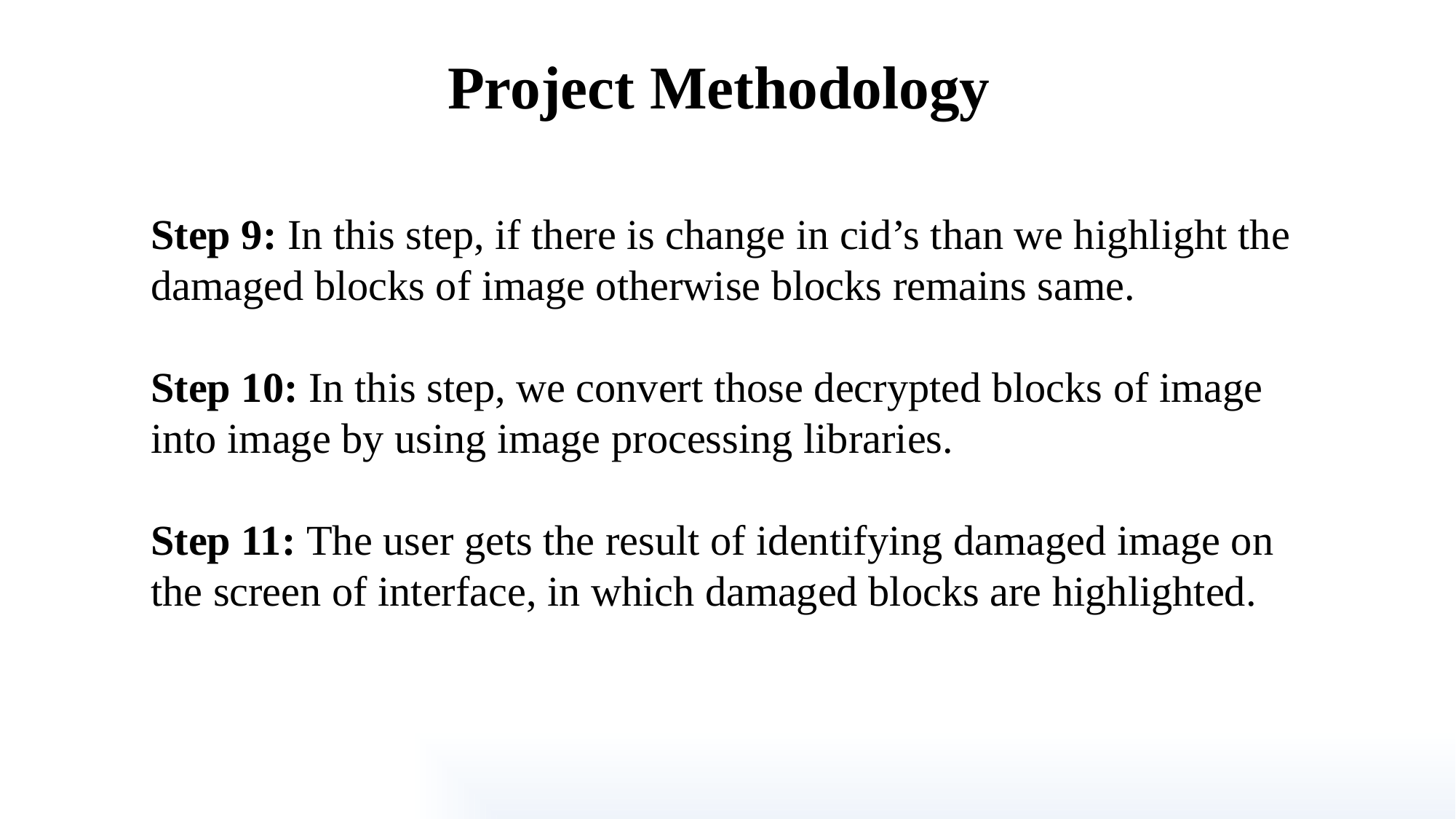

Project Methodology

Step 9: In this step, if there is change in cid’s than we highlight the damaged blocks of image otherwise blocks remains same.

Step 10: In this step, we convert those decrypted blocks of image into image by using image processing libraries.

Step 11: The user gets the result of identifying damaged image on the screen of interface, in which damaged blocks are highlighted.